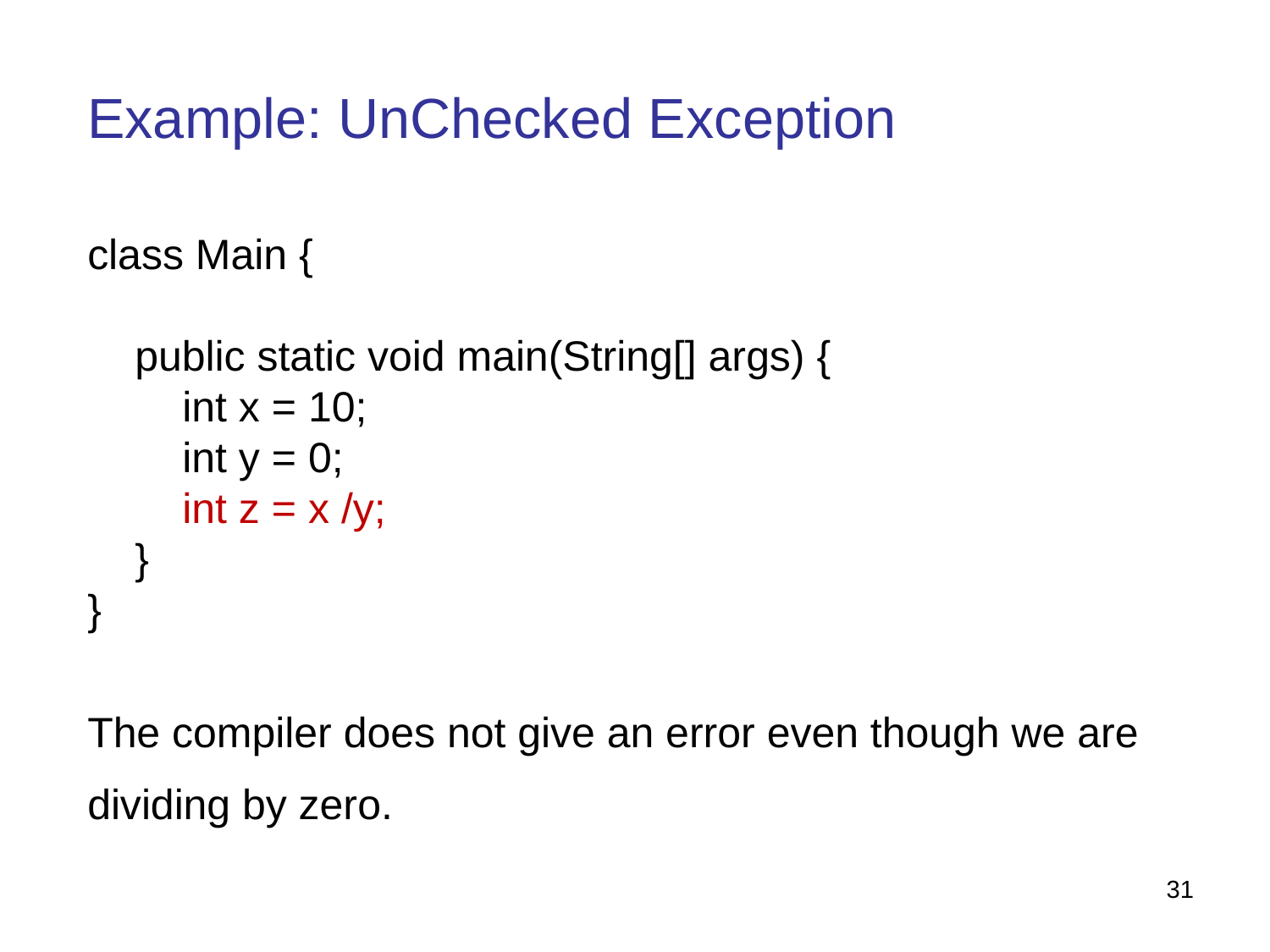

Example: UnChecked Exception
class Main {

    public static void main(String[] args) {
        int x = 10;
        int y = 0;
        int z = x /y;
    }
}

The compiler does not give an error even though we are
dividing by zero.

31